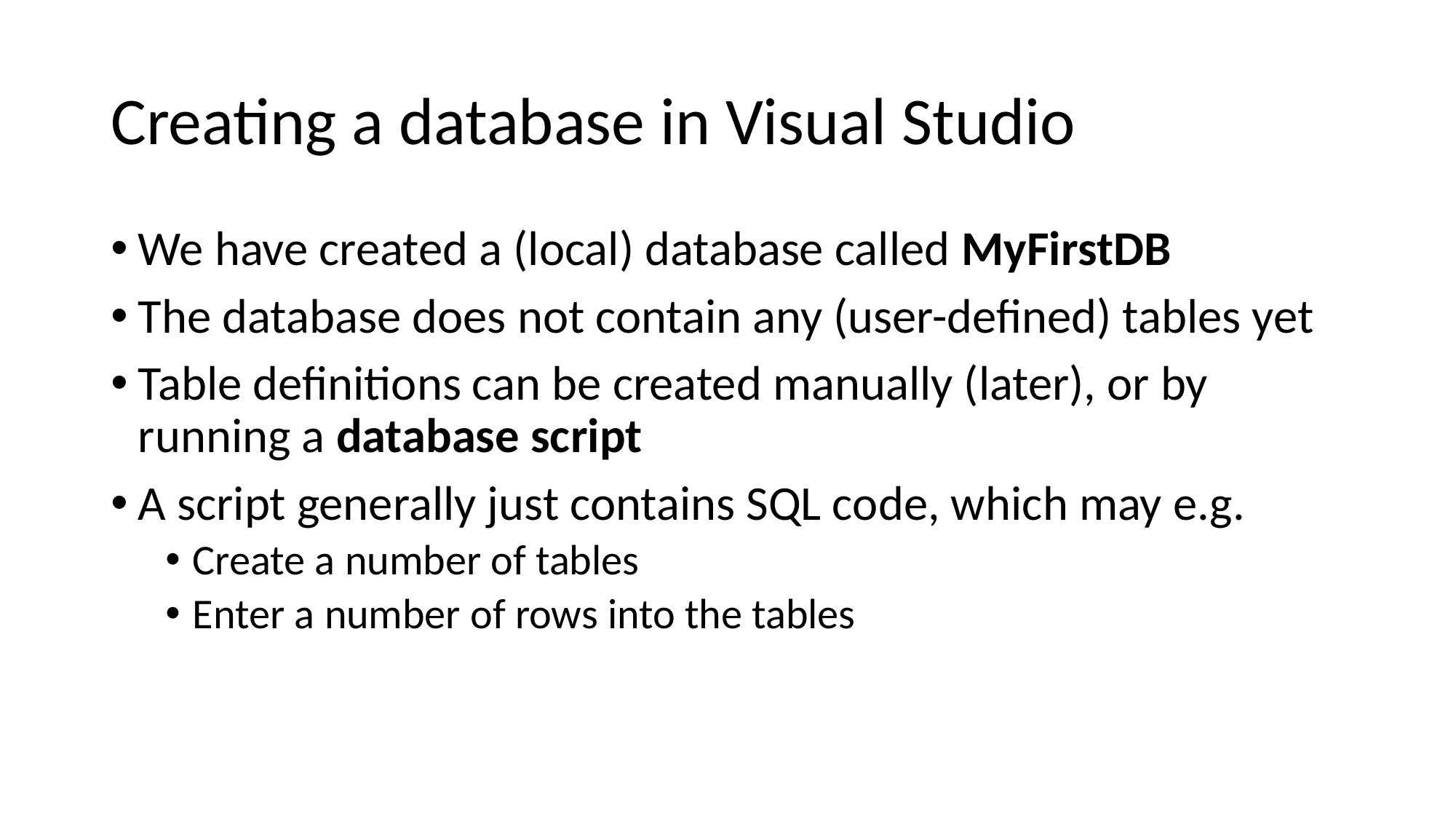

# Creating a database in Visual Studio
We have created a (local) database called MyFirstDB
The database does not contain any (user-defined) tables yet
Table definitions can be created manually (later), or by running a database script
A script generally just contains SQL code, which may e.g.
Create a number of tables
Enter a number of rows into the tables